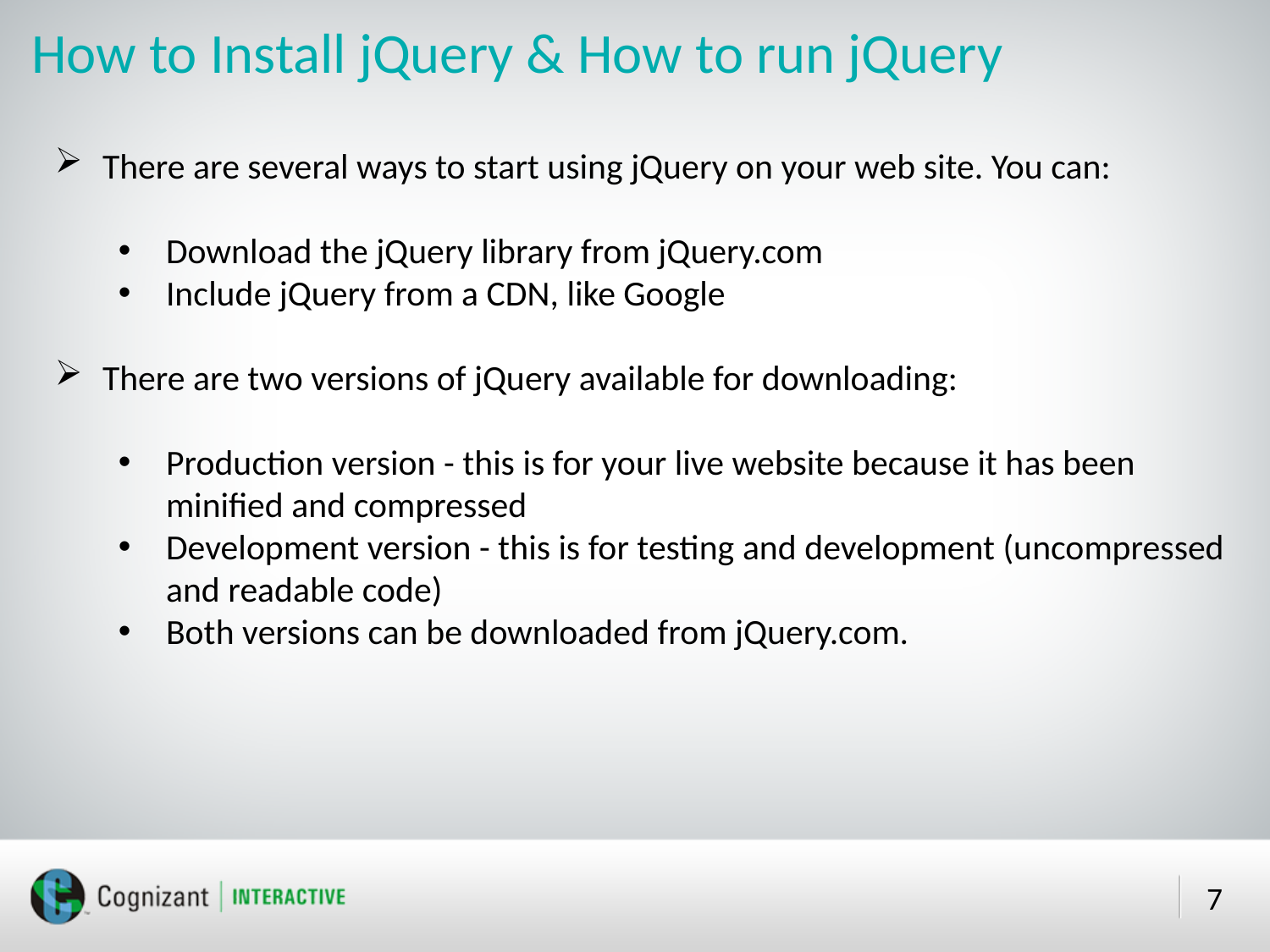

# How to Install jQuery & How to run jQuery
There are several ways to start using jQuery on your web site. You can:

Download the jQuery library from jQuery.com
Include jQuery from a CDN, like Google

There are two versions of jQuery available for downloading:

Production version - this is for your live website because it has been minified and compressed
Development version - this is for testing and development (uncompressed and readable code)
Both versions can be downloaded from jQuery.com.

7